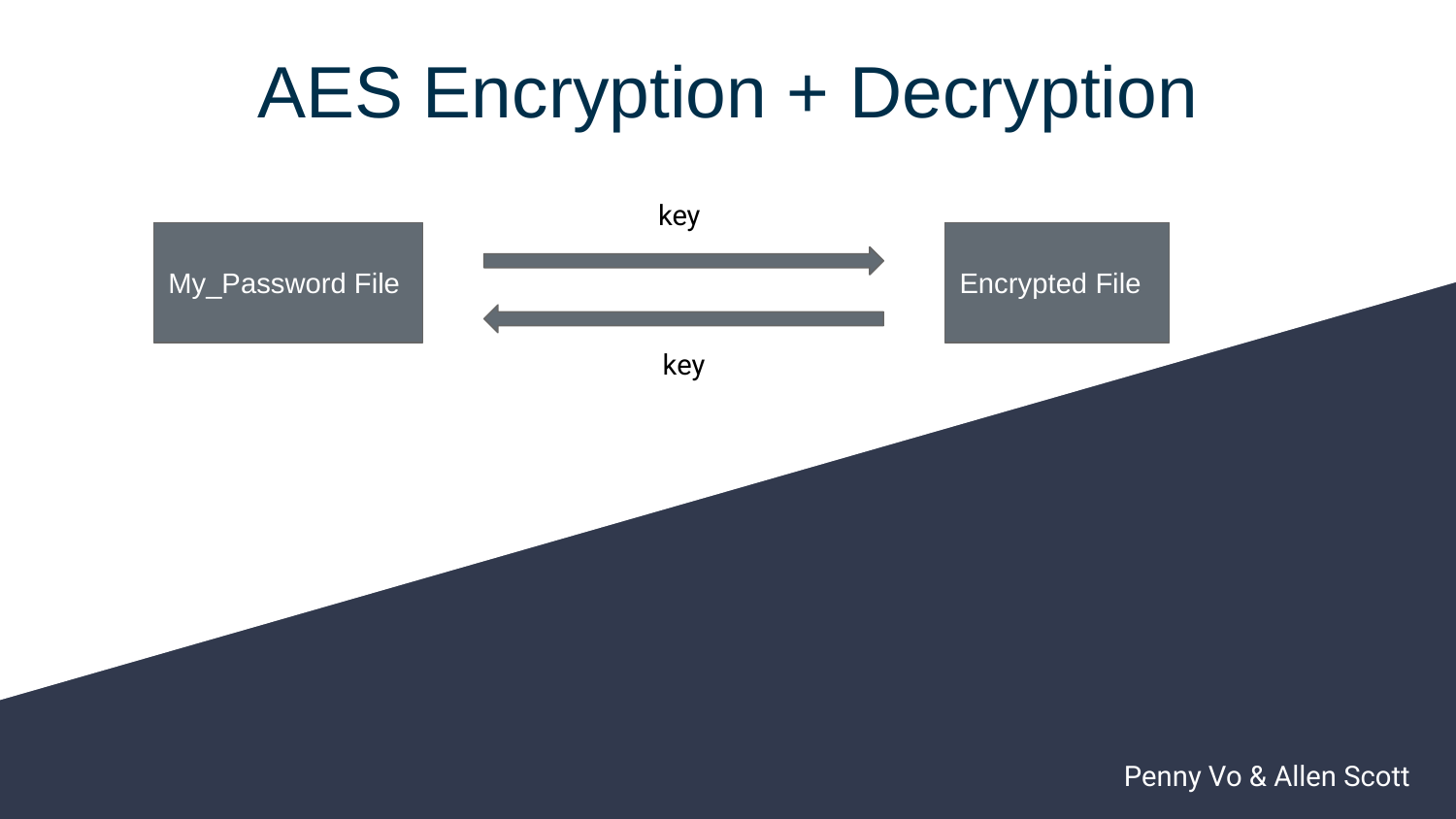

# AES Encryption + Decryption
key
My_Password File
Encrypted File

key
Penny Vo & Allen Scott